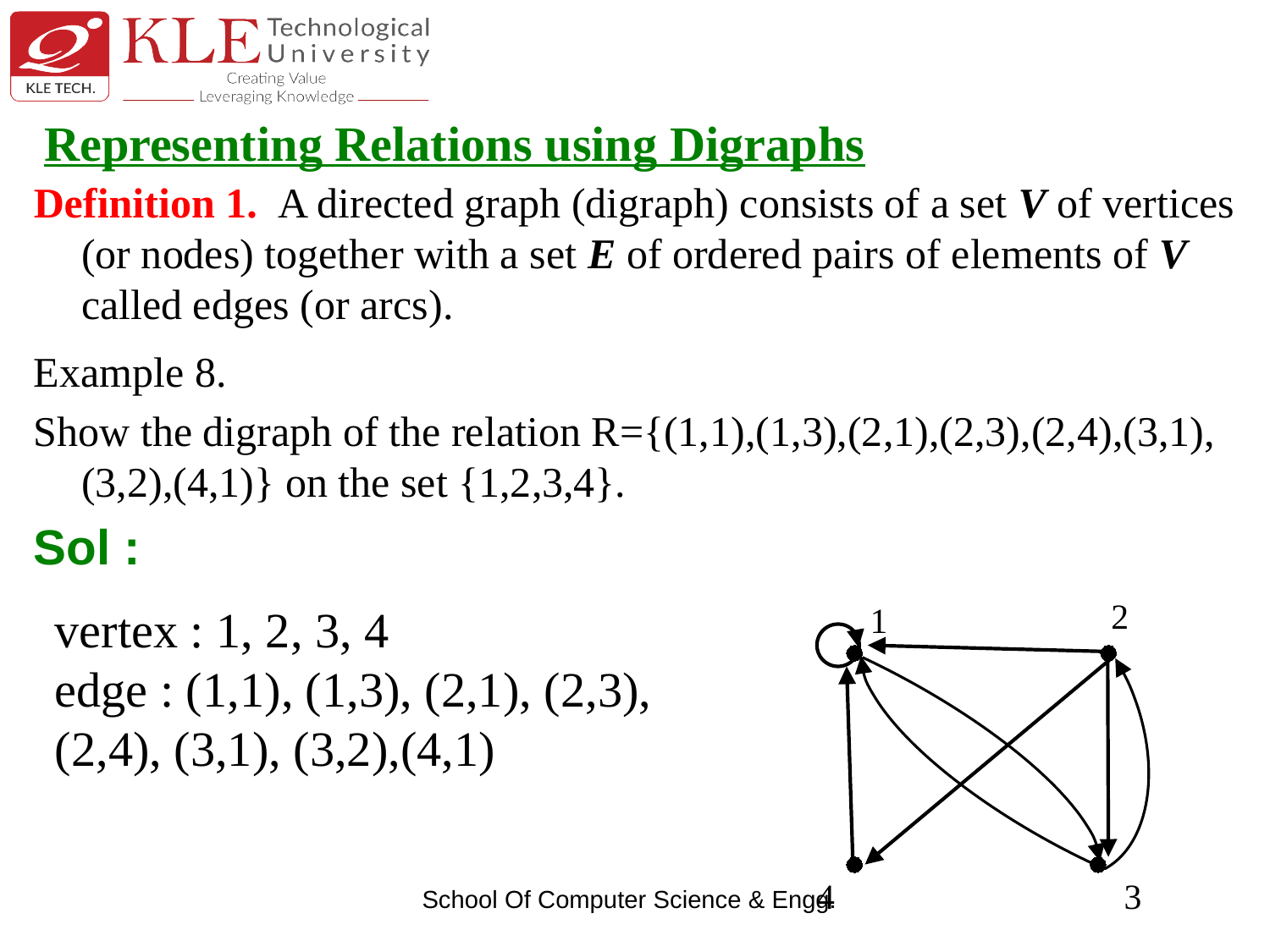

Representing Relations using Digraphs
Definition 1.  A directed graph (digraph) consists of a set V of vertices (or nodes) together with a set E of ordered pairs of elements of V called edges (or arcs).
Example 8.
Show the digraph of the relation R={(1,1),(1,3),(2,1),(2,3),(2,4),(3,1),(3,2),(4,1)} on the set {1,2,3,4}.
Sol :

2
1

4
3
vertex : 1, 2, 3, 4
edge : (1,1), (1,3), (2,1), (2,3), (2,4), (3,1), (3,2),(4,1)